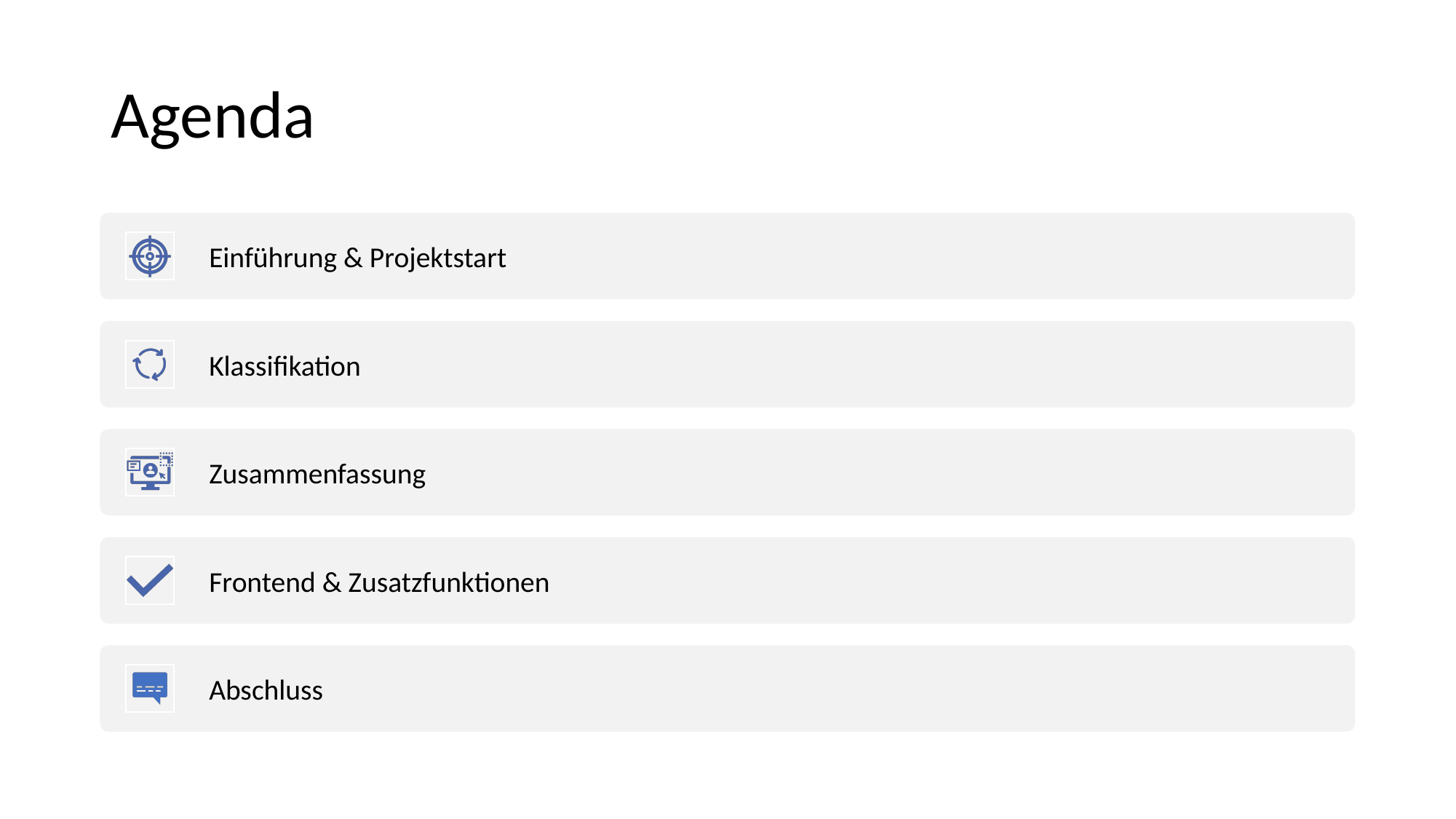

# Agenda

Einführung & Projektstart

Klassifikation

Zusammenfassung

Frontend & Zusatzfunktionen

Abschluss